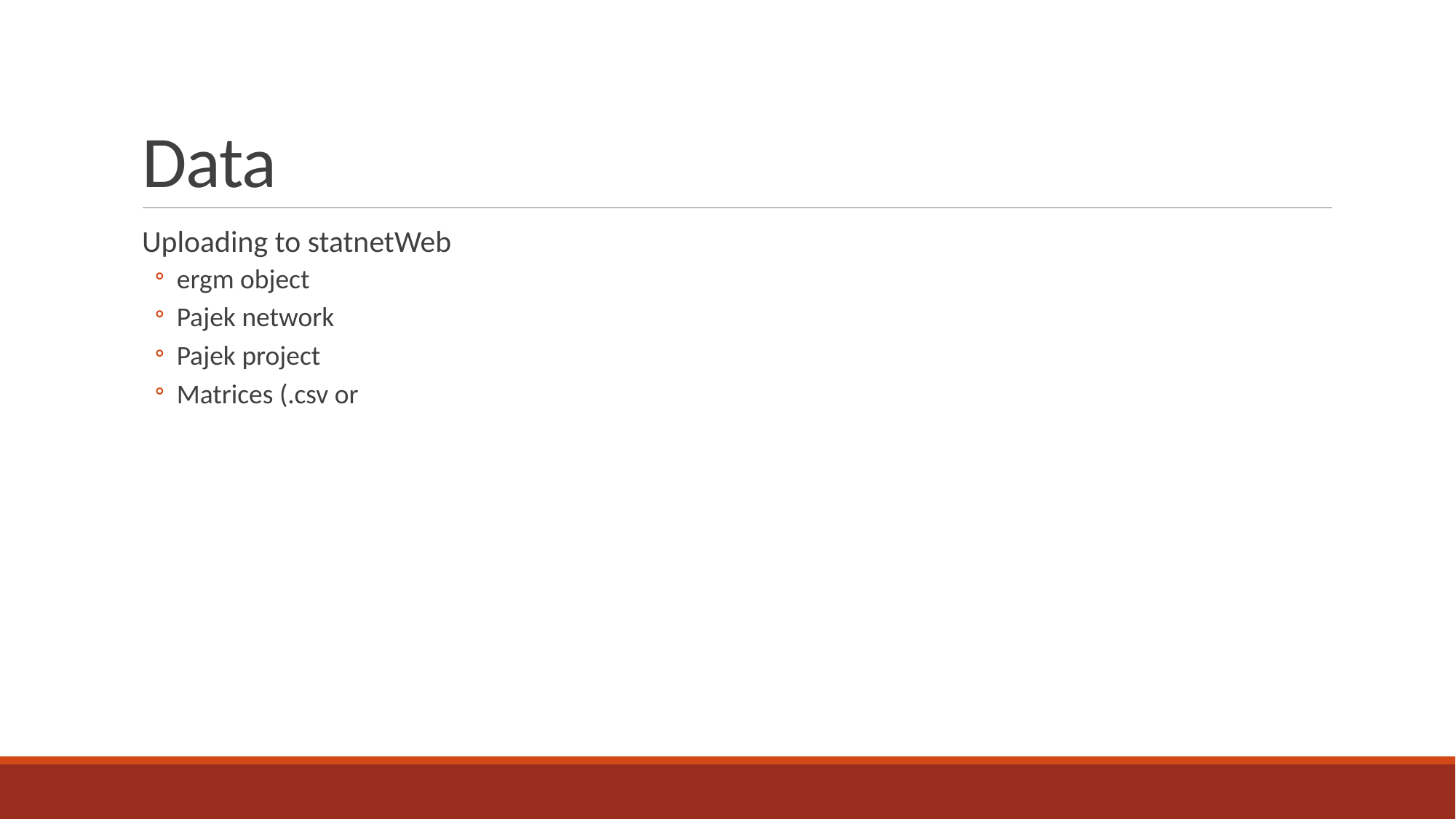

# Data
Uploading to statnetWeb
ergm object
Pajek network
Pajek project
Matrices (.csv or